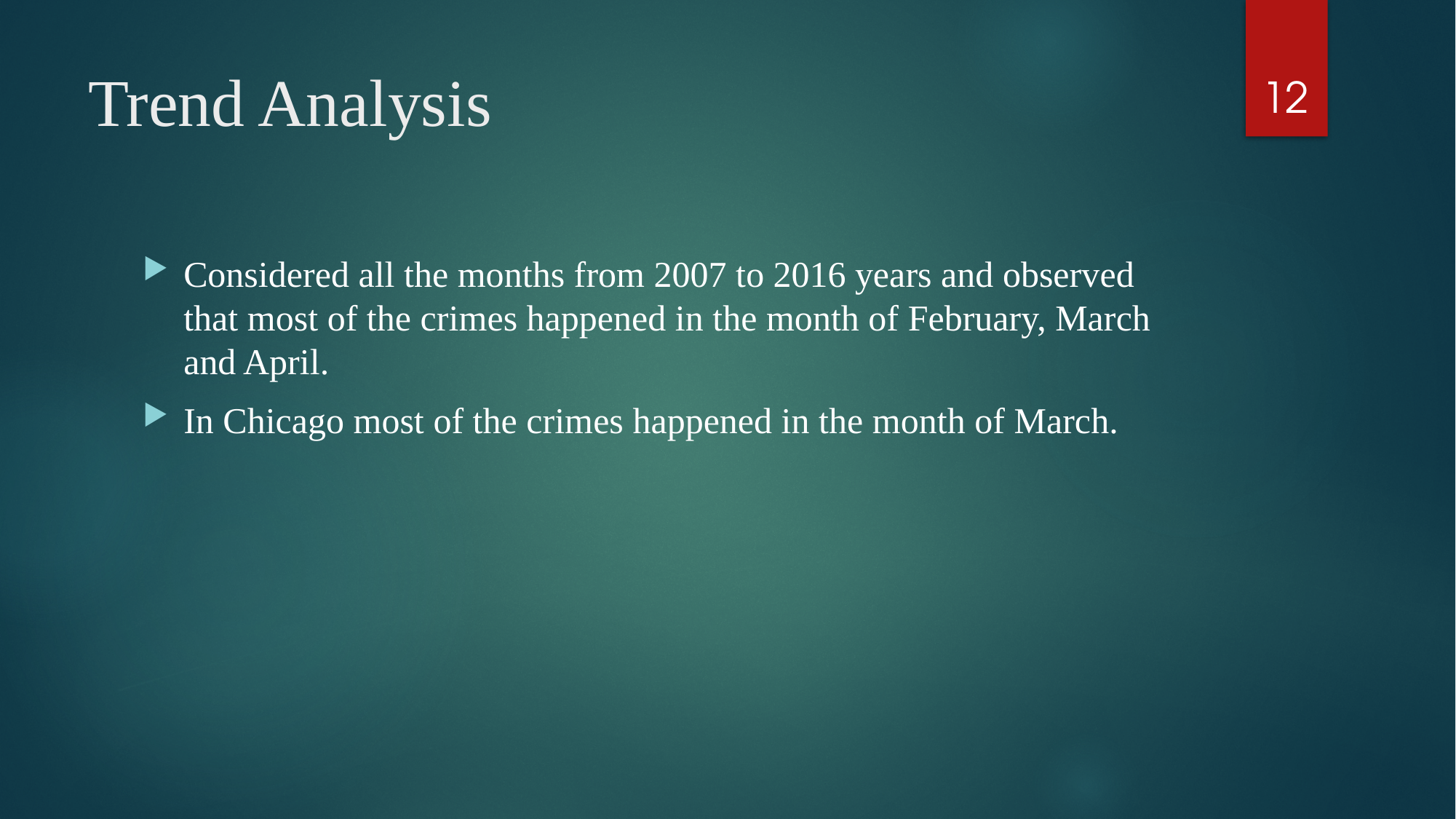

12
# Trend Analysis
Considered all the months from 2007 to 2016 years and observed that most of the crimes happened in the month of February, March and April.
In Chicago most of the crimes happened in the month of March.